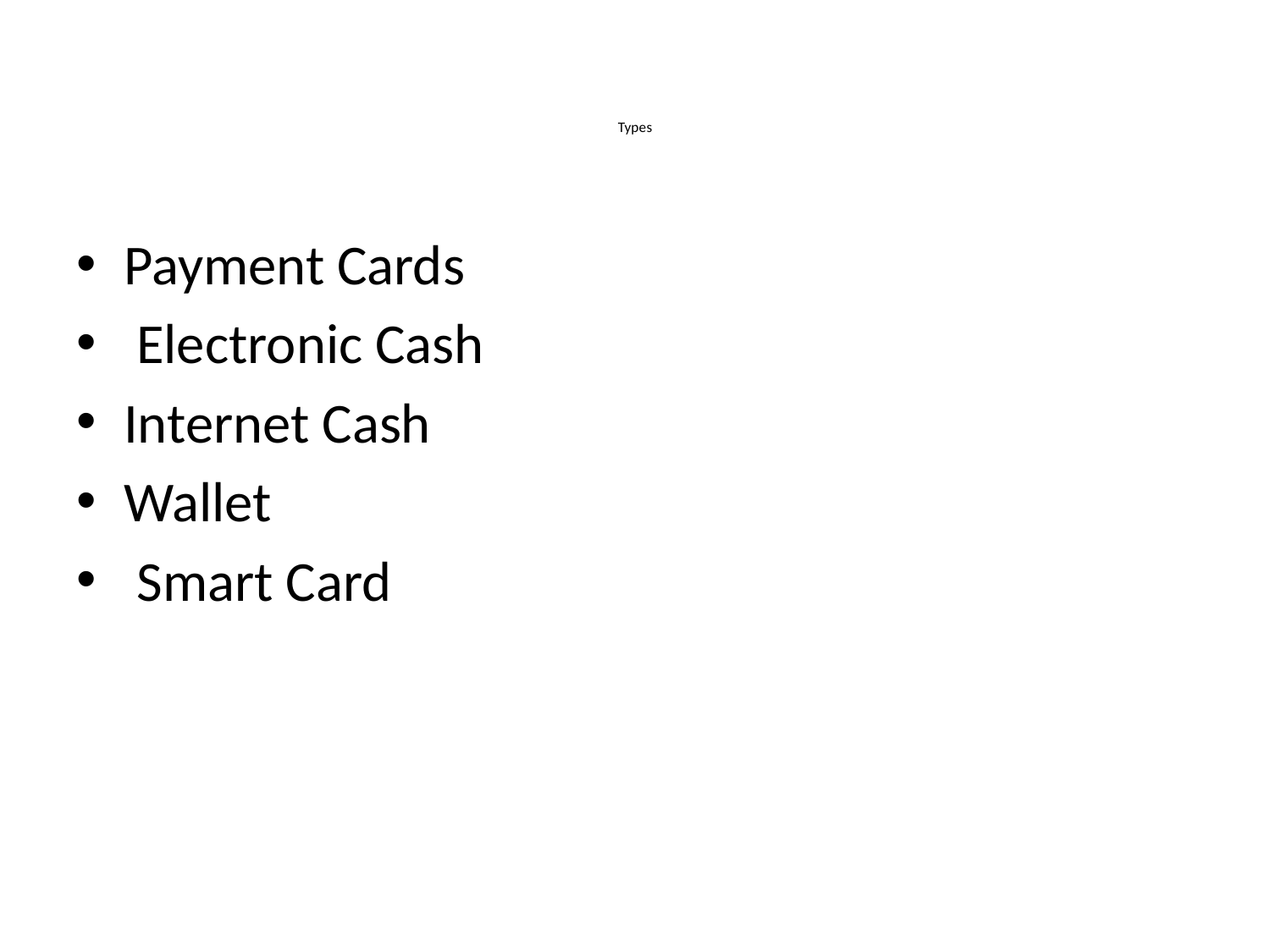

# Types
Payment Cards
 Electronic Cash
Internet Cash
Wallet
 Smart Card